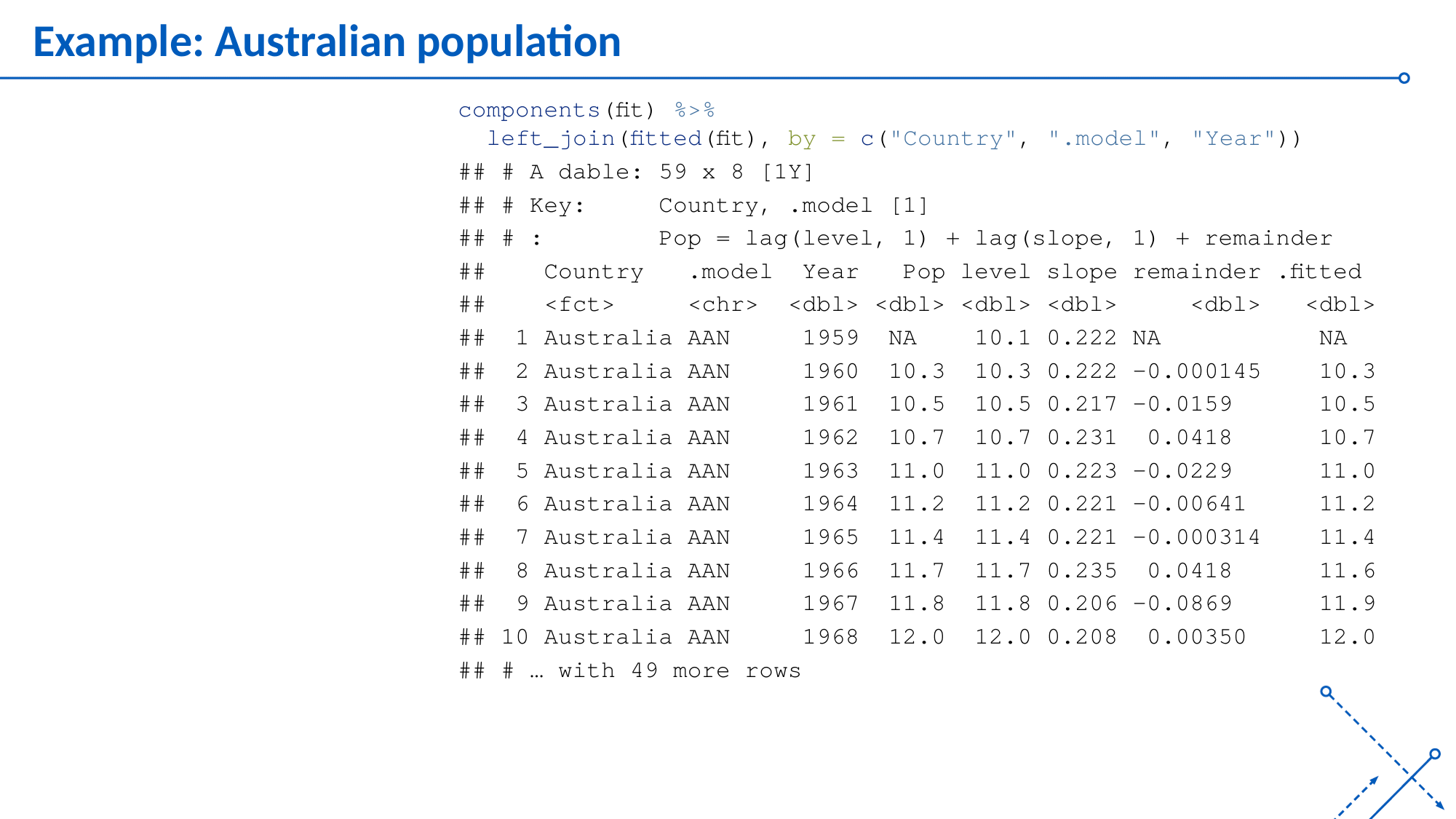

# Example: Australian population
components(fit) %>%
  left_join(fitted(fit), by = c("Country", ".model", "Year"))
## # A dable: 59 x 8 [1Y]
## # Key:     Country, .model [1]
## # :        Pop = lag(level, 1) + lag(slope, 1) + remainder
##    Country   .model  Year   Pop level slope remainder .fitted
##    <fct>     <chr>  <dbl> <dbl> <dbl> <dbl>     <dbl>   <dbl>
##  1 Australia AAN     1959  NA    10.1 0.222 NA           NA
##  2 Australia AAN     1960  10.3  10.3 0.222 -0.000145    10.3
##  3 Australia AAN     1961  10.5  10.5 0.217 -0.0159      10.5
##  4 Australia AAN     1962  10.7  10.7 0.231  0.0418      10.7
##  5 Australia AAN     1963  11.0  11.0 0.223 -0.0229      11.0
##  6 Australia AAN     1964  11.2  11.2 0.221 -0.00641     11.2
##  7 Australia AAN     1965  11.4  11.4 0.221 -0.000314    11.4
##  8 Australia AAN     1966  11.7  11.7 0.235  0.0418      11.6
##  9 Australia AAN     1967  11.8  11.8 0.206 -0.0869      11.9
## 10 Australia AAN     1968  12.0  12.0 0.208  0.00350     12.0
## # … with 49 more rows